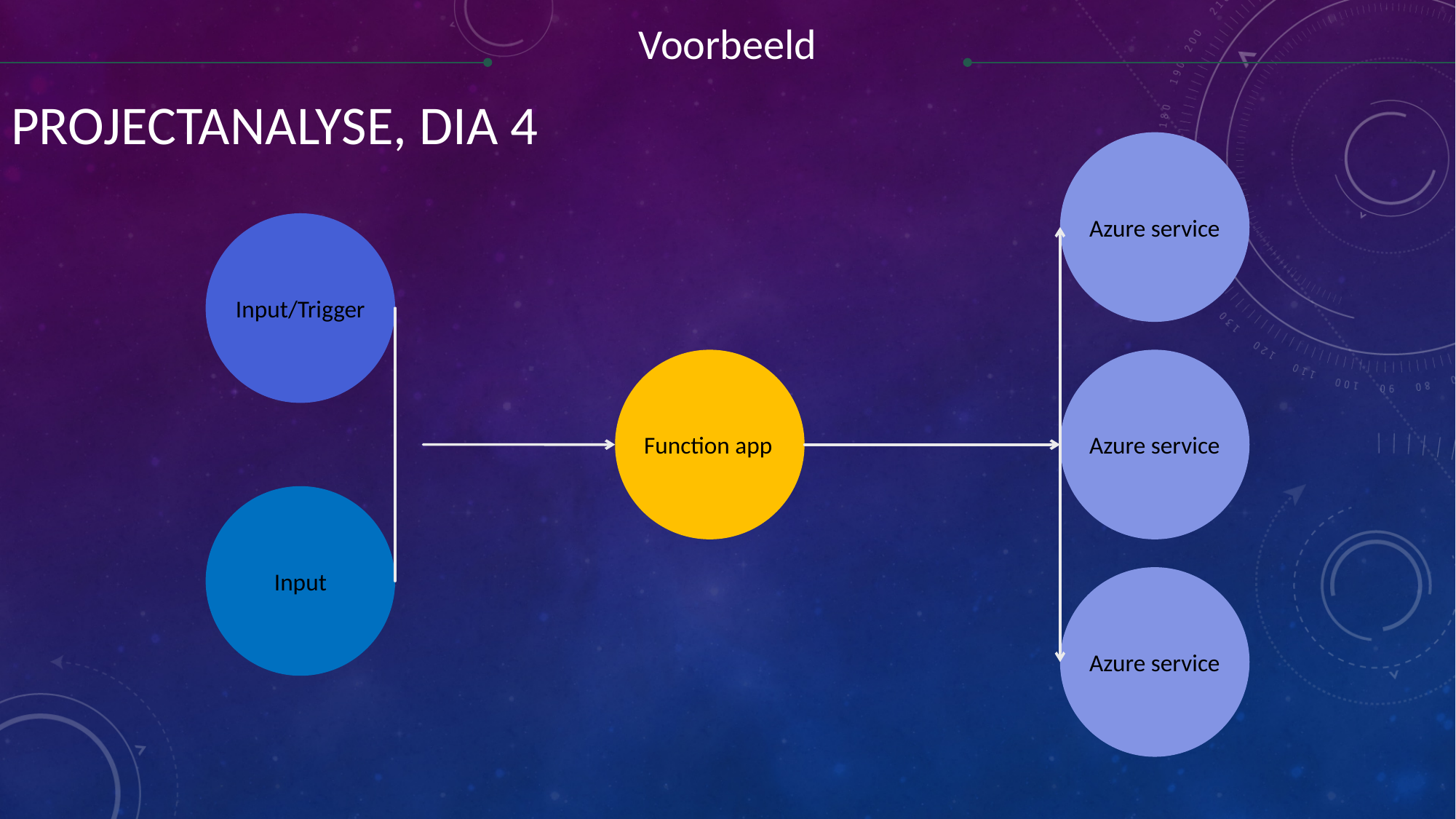

Voorbeeld
Projectanalyse, dia 4

Azure service

Input/Trigger

Function app
Azure service

Input

Azure service